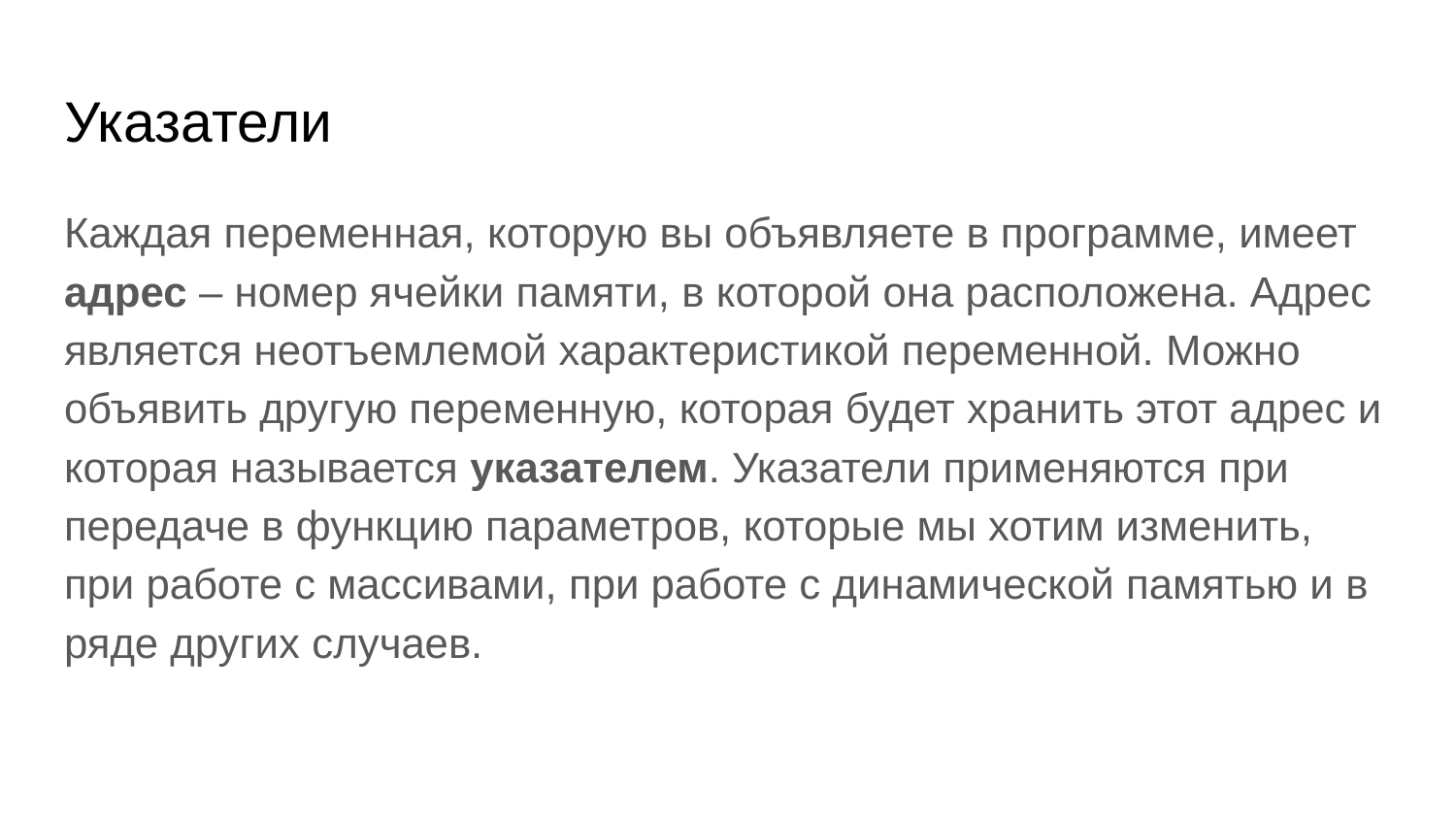

# Указатели
Каждая переменная, которую вы объявляете в программе, имеет адрес – номер ячейки памяти, в которой она расположена. Адрес является неотъемлемой характеристикой переменной. Можно объявить другую переменную, которая будет хранить этот адрес и которая называется указателем. Указатели применяются при передаче в функцию параметров, которые мы хотим изменить, при работе с массивами, при работе с динамической памятью и в ряде других случаев.